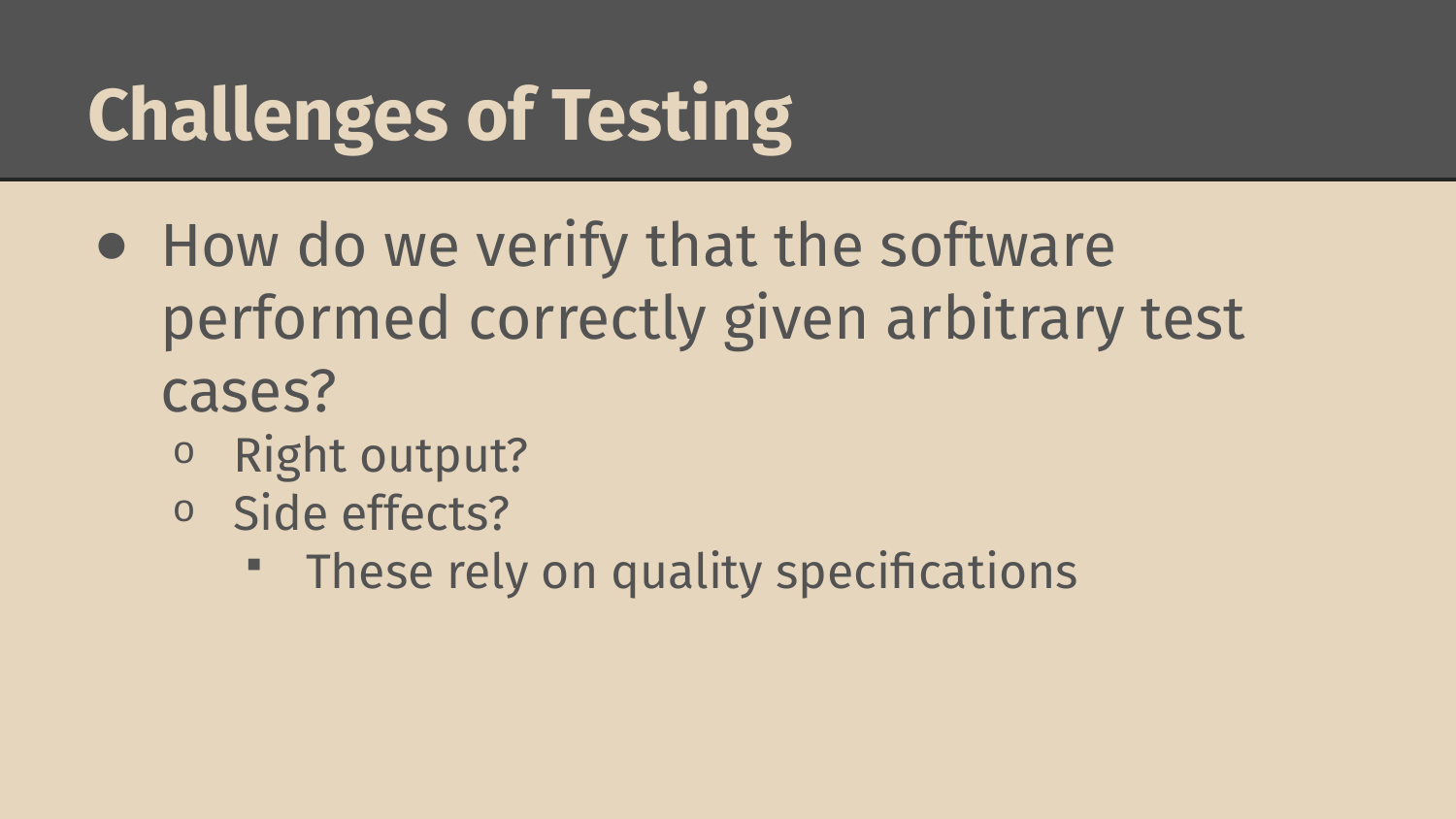

# Challenges of Testing
How do we verify that the software performed correctly given arbitrary test cases?
Right output?
Side effects?
These rely on quality specifications